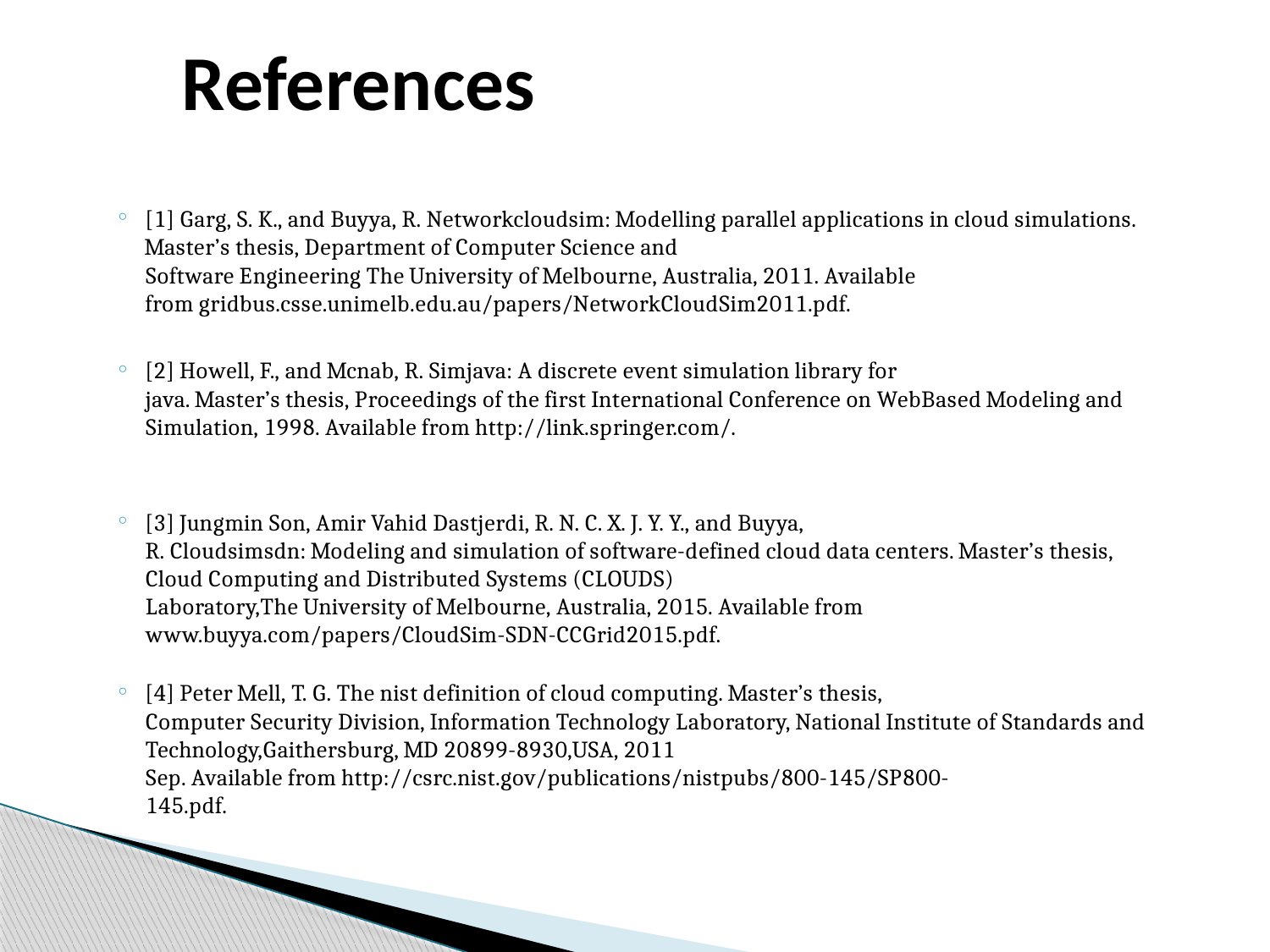

# References

[1] Garg, S. K., and Buyya, R. Networkcloudsim: Modelling parallel applications in cloud simulations. Master’s thesis, Department of Computer Science and
Software Engineering The University of Melbourne, Australia, 2011. Available
from gridbus.csse.unimelb.edu.au/papers/NetworkCloudSim2011.pdf.

[2] Howell, F., and Mcnab, R. Simjava: A discrete event simulation library for
java. Master’s thesis, Proceedings of the first International Conference on WebBased Modeling and Simulation, 1998. Available from http://link.springer.com/.

[3] Jungmin Son, Amir Vahid Dastjerdi, R. N. C. X. J. Y. Y., and Buyya,
R. Cloudsimsdn: Modeling and simulation of software-defined cloud data centers. Master’s thesis, Cloud Computing and Distributed Systems (CLOUDS)
Laboratory,The University of Melbourne, Australia, 2015. Available from
www.buyya.com/papers/CloudSim-SDN-CCGrid2015.pdf.
[4] Peter Mell, T. G. The nist definition of cloud computing. Master’s thesis,
Computer Security Division, Information Technology Laboratory, National Institute of Standards and Technology,Gaithersburg, MD 20899-8930,USA, 2011
Sep. Available from http://csrc.nist.gov/publications/nistpubs/800-145/SP800-
145.pdf.